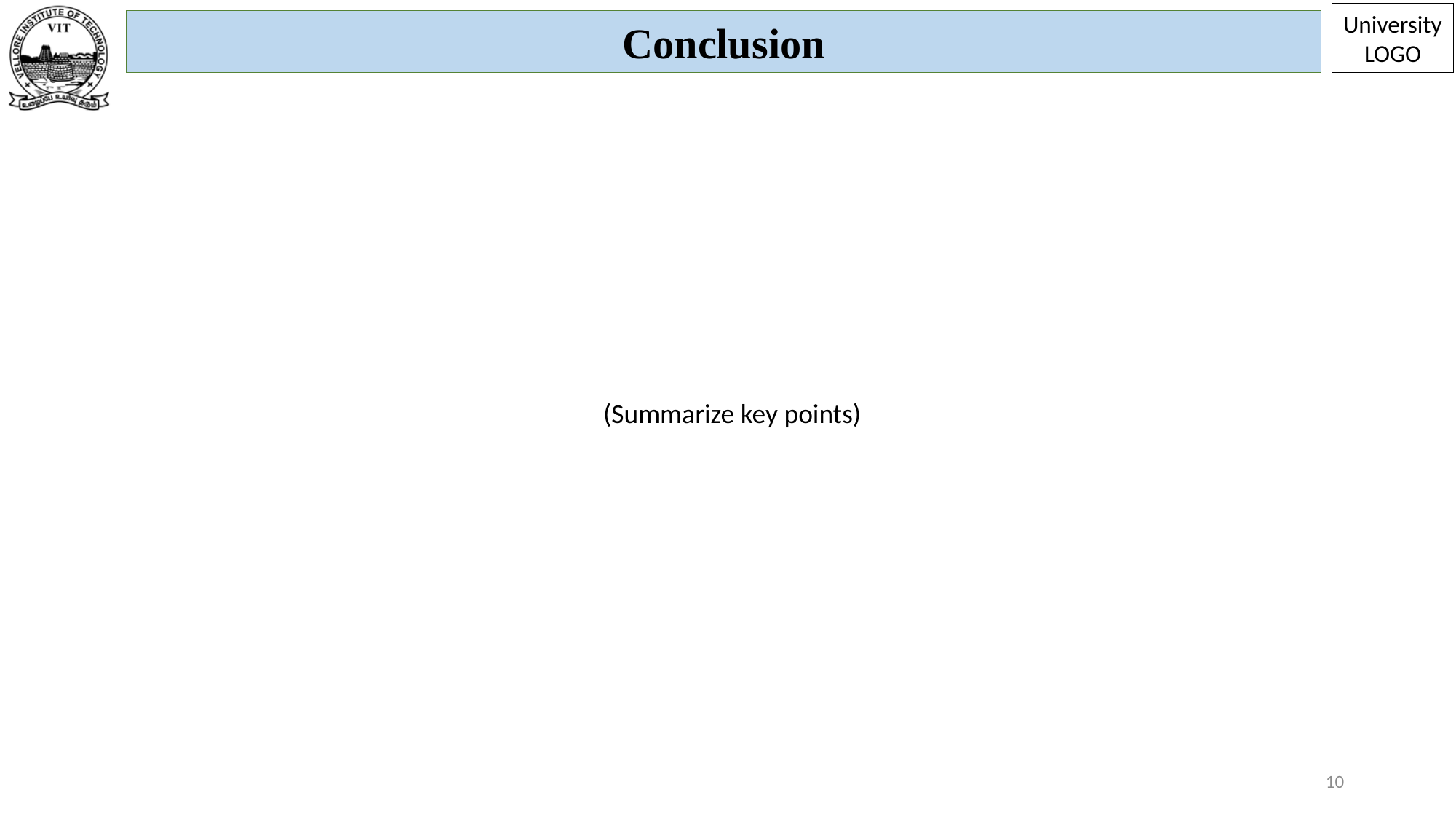

University
LOGO
Conclusion
(Summarize key points)
10